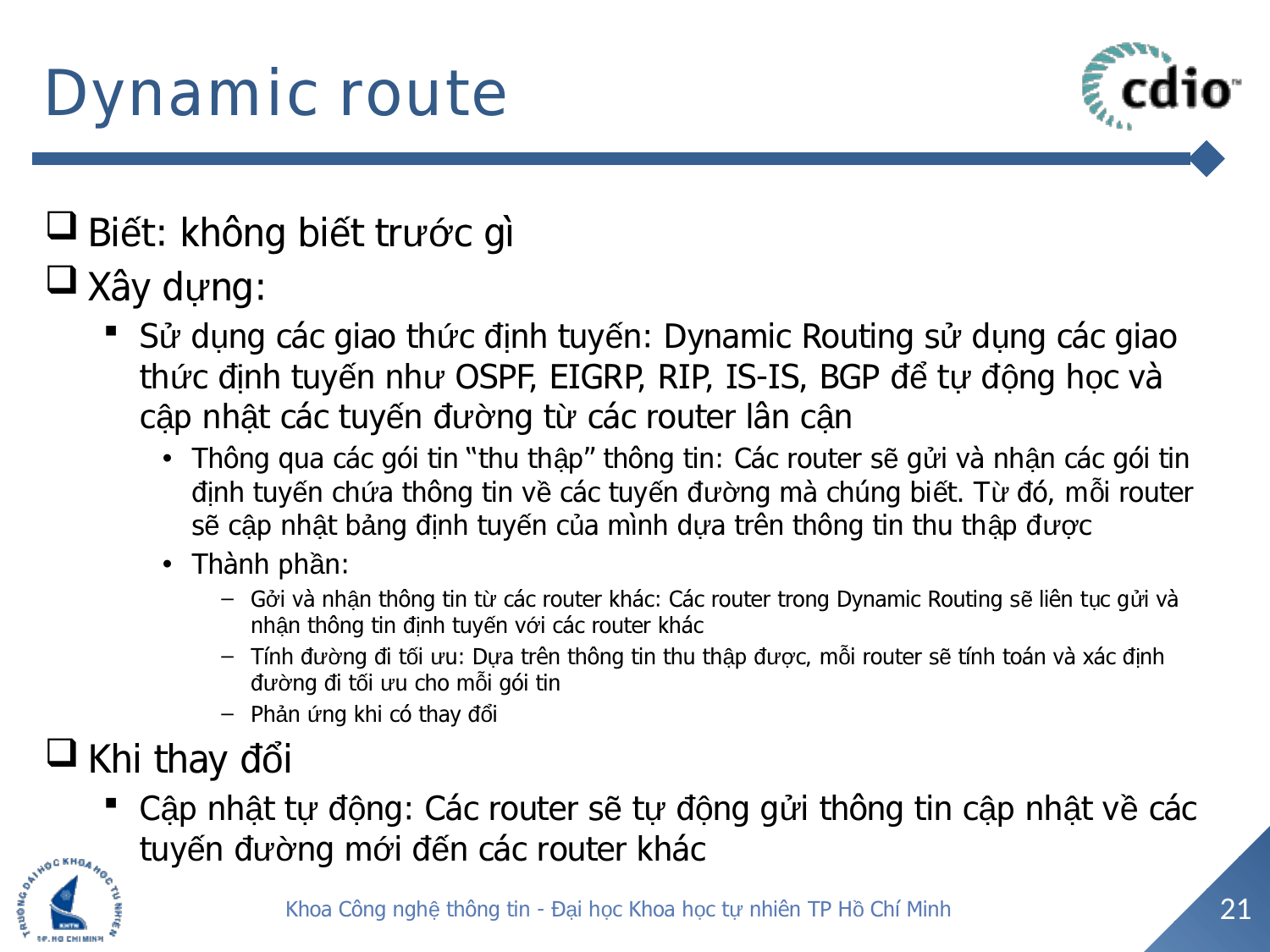

# Dynamic route
Biết: không biết trước gì
Xây dựng:
Sử dụng các giao thức định tuyến: Dynamic Routing sử dụng các giao thức định tuyến như OSPF, EIGRP, RIP, IS-IS, BGP để tự động học và cập nhật các tuyến đường từ các router lân cận
Thông qua các gói tin “thu thập” thông tin: Các router sẽ gửi và nhận các gói tin định tuyến chứa thông tin về các tuyến đường mà chúng biết. Từ đó, mỗi router sẽ cập nhật bảng định tuyến của mình dựa trên thông tin thu thập được
Thành phần:
Gởi và nhận thông tin từ các router khác: Các router trong Dynamic Routing sẽ liên tục gửi và nhận thông tin định tuyến với các router khác
Tính đường đi tối ưu: Dựa trên thông tin thu thập được, mỗi router sẽ tính toán và xác định đường đi tối ưu cho mỗi gói tin
Phản ứng khi có thay đổi
Khi thay đổi
Cập nhật tự động: Các router sẽ tự động gửi thông tin cập nhật về các tuyến đường mới đến các router khác
21
Khoa Công nghệ thông tin - Đại học Khoa học tự nhiên TP Hồ Chí Minh